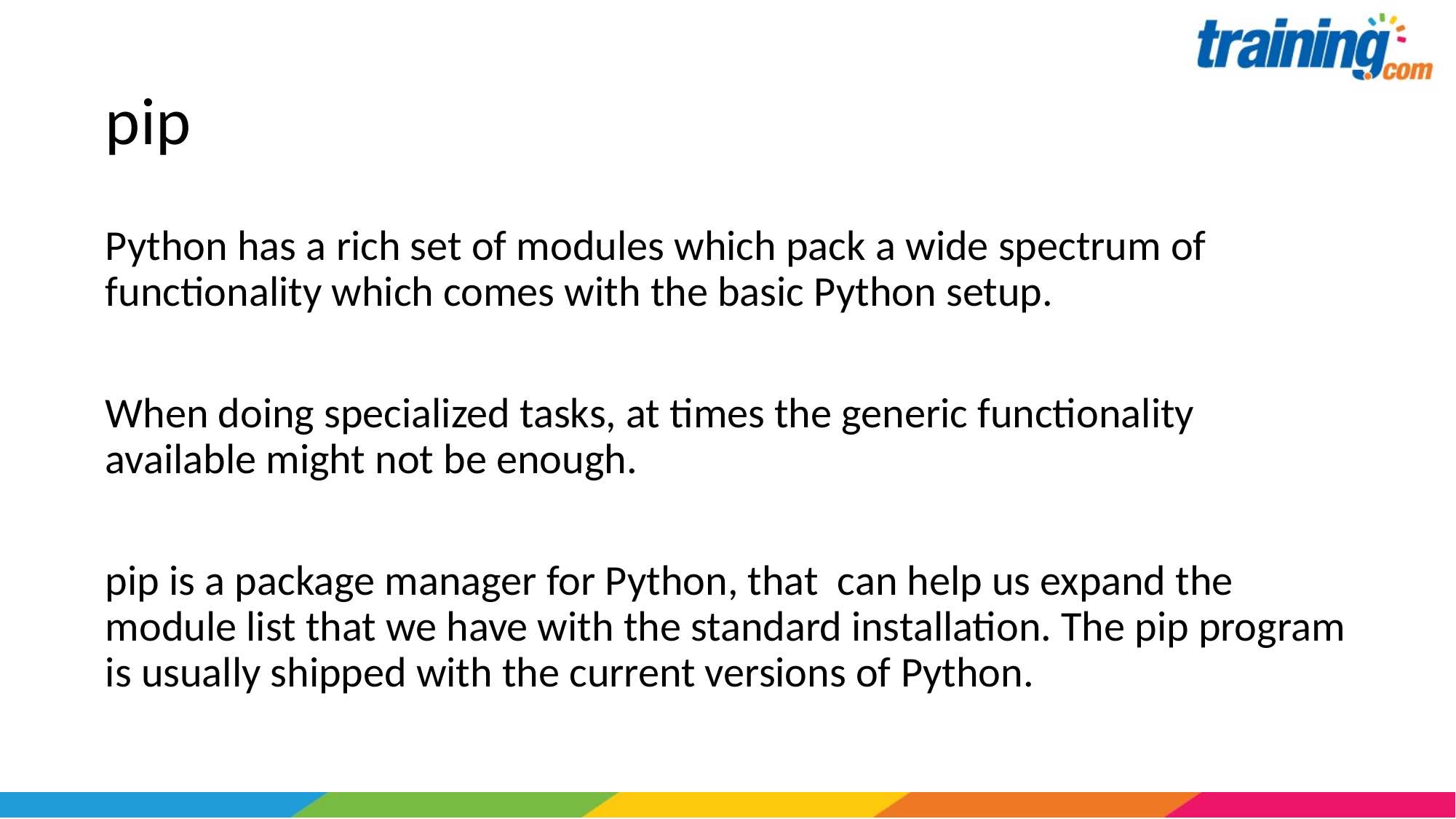

# pip
Python has a rich set of modules which pack a wide spectrum of functionality which comes with the basic Python setup.

When doing specialized tasks, at times the generic functionality available might not be enough.

pip is a package manager for Python, that  can help us expand the module list that we have with the standard installation. The pip program is usually shipped with the current versions of Python.